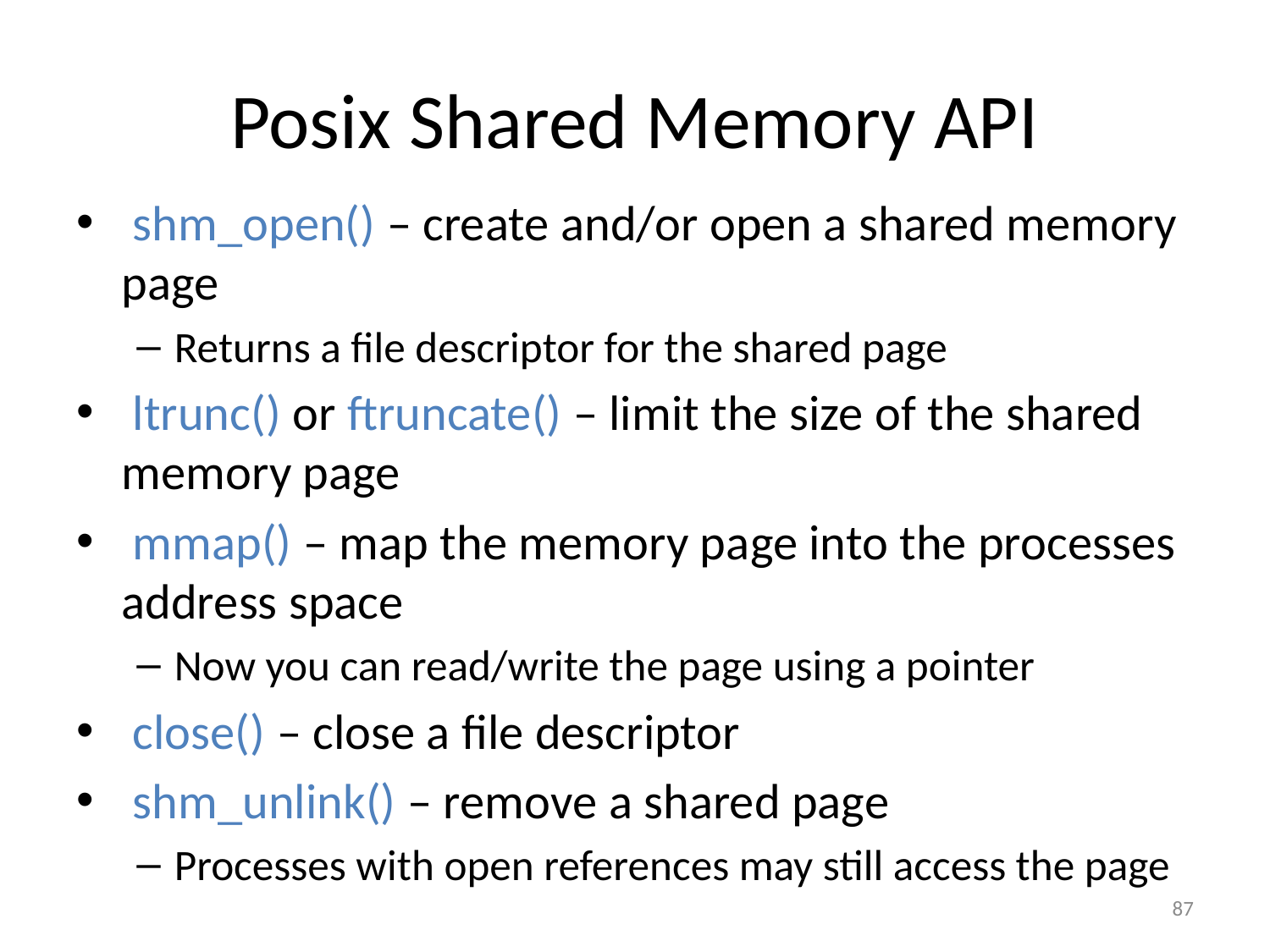

# Posix Shared Memory API
 shm_open() – create and/or open a shared memory page
Returns a file descriptor for the shared page
 ltrunc() or ftruncate() – limit the size of the shared memory page
 mmap() – map the memory page into the processes address space
Now you can read/write the page using a pointer
 close() – close a file descriptor
 shm_unlink() – remove a shared page
Processes with open references may still access the page
87